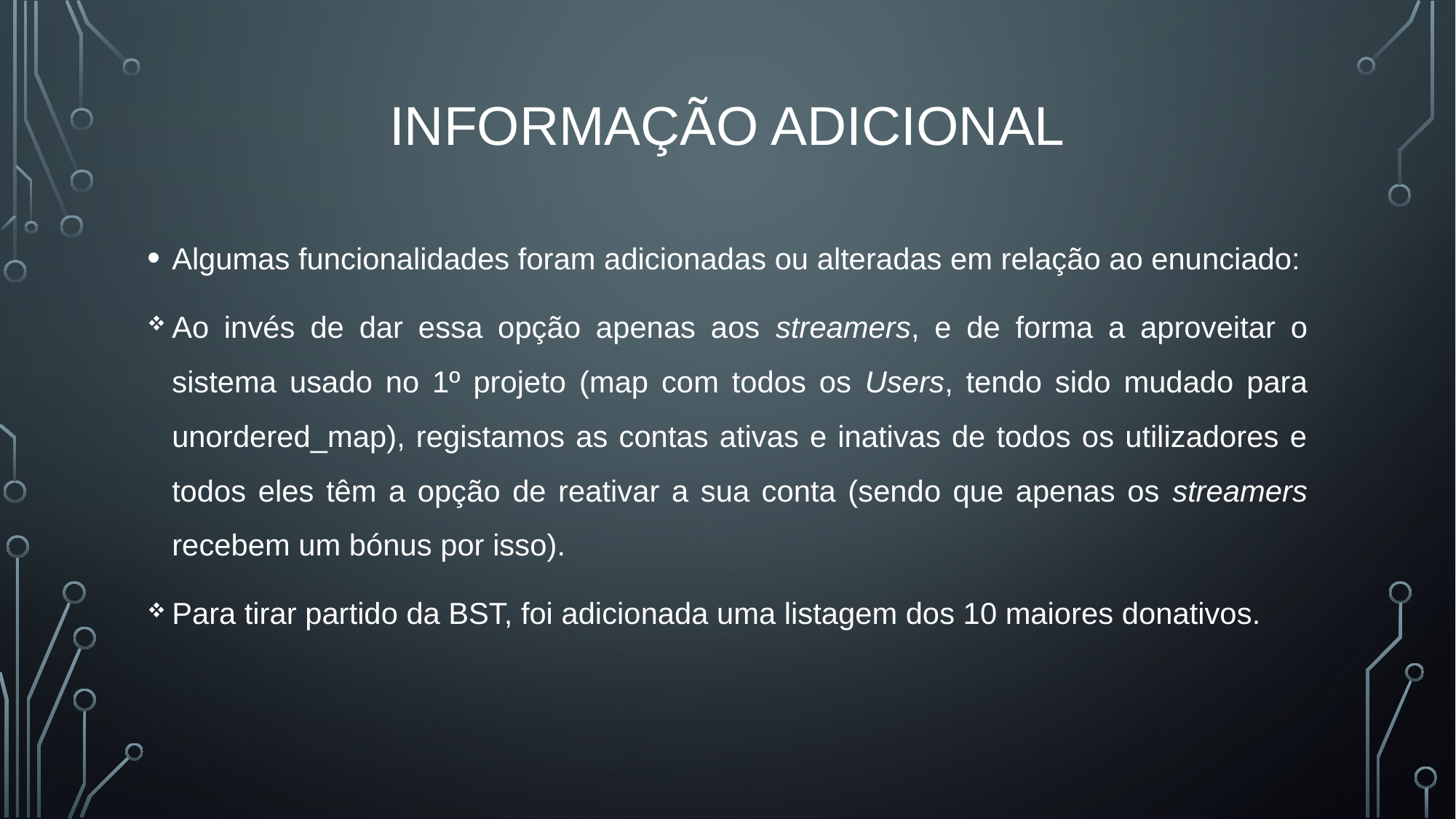

# informação adicional
Algumas funcionalidades foram adicionadas ou alteradas em relação ao enunciado:
Ao invés de dar essa opção apenas aos streamers, e de forma a aproveitar o sistema usado no 1º projeto (map com todos os Users, tendo sido mudado para unordered_map), registamos as contas ativas e inativas de todos os utilizadores e todos eles têm a opção de reativar a sua conta (sendo que apenas os streamers recebem um bónus por isso).
Para tirar partido da BST, foi adicionada uma listagem dos 10 maiores donativos.